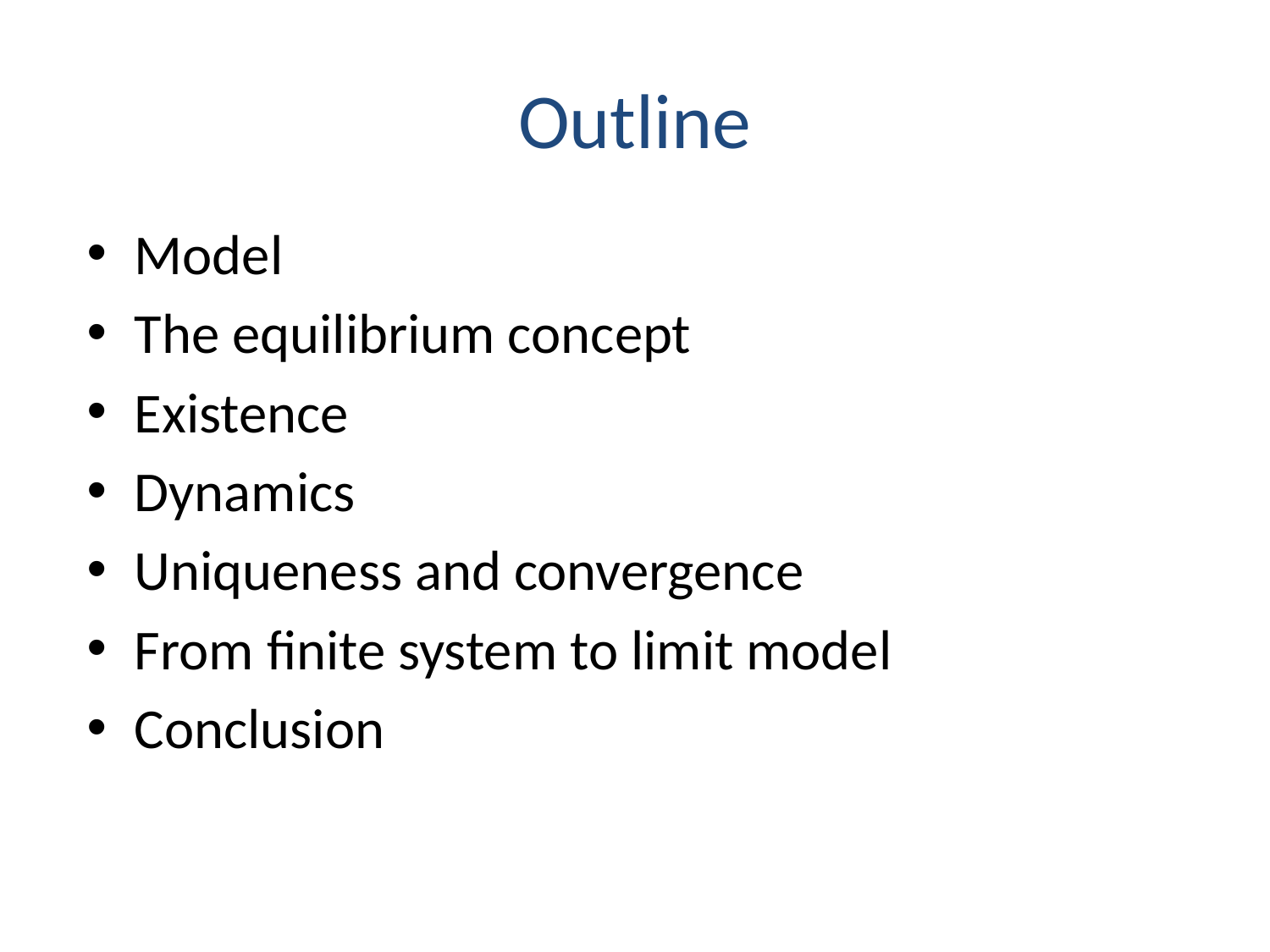

# Outline
Model
The equilibrium concept
Existence
Dynamics
Uniqueness and convergence
From finite system to limit model
Conclusion